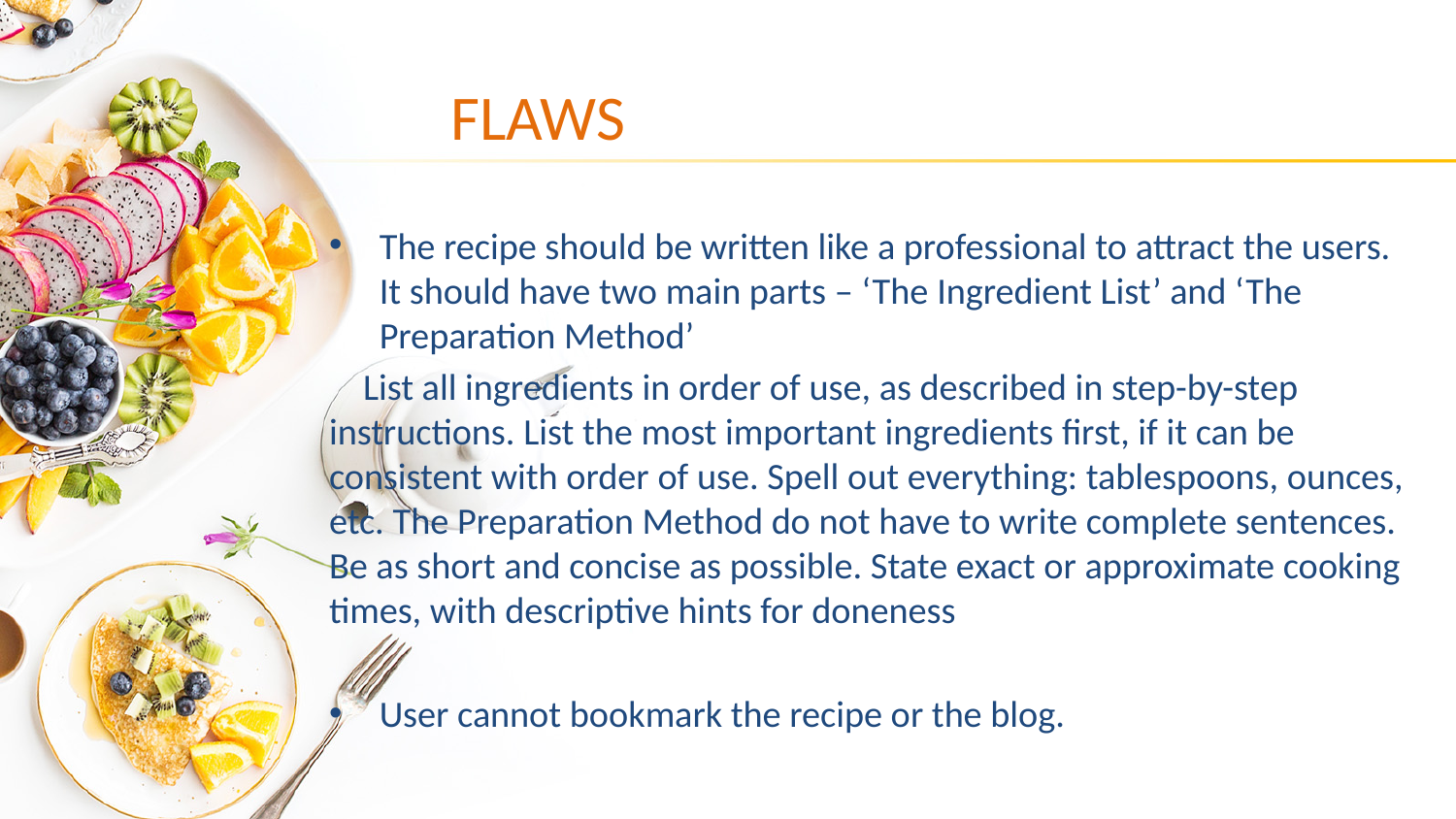

# FLAWS
The recipe should be written like a professional to attract the users. It should have two main parts – ‘The Ingredient List’ and ‘The Preparation Method’
    List all ingredients in order of use, as described in step-by-step instructions. List the most important ingredients first, if it can be consistent with order of use. Spell out everything: tablespoons, ounces, etc. The Preparation Method do not have to write complete sentences. Be as short and concise as possible. State exact or approximate cooking times, with descriptive hints for doneness

User cannot bookmark the recipe or the blog.